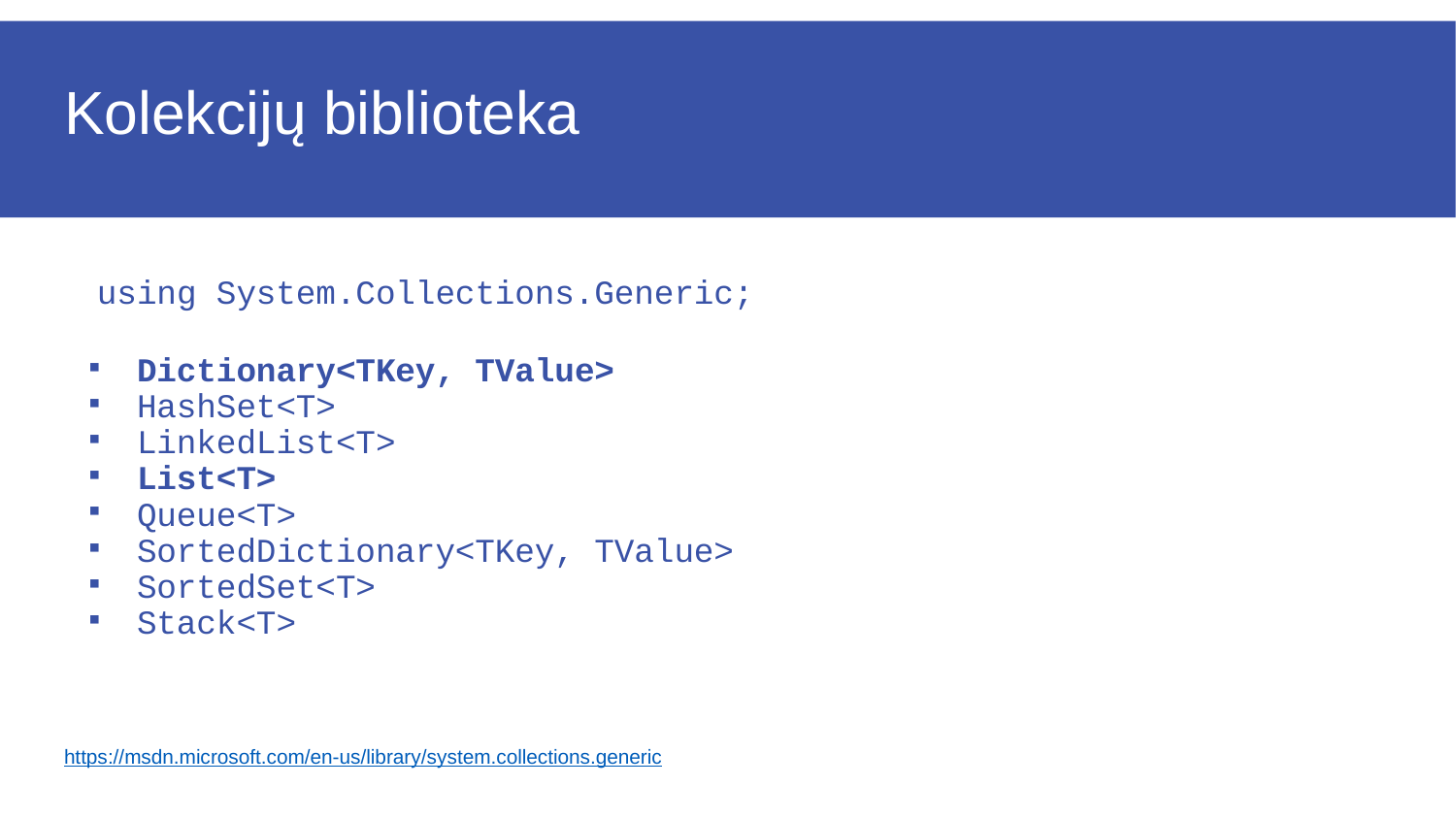

# Kolekcijų biblioteka
using System.Collections.Generic;

Dictionary<TKey, TValue>
HashSet<T>
LinkedList<T>
List<T>
Queue<T>
SortedDictionary<TKey, TValue>
SortedSet<T>
Stack<T>

https://msdn.microsoft.com/en-us/library/system.collections.generic